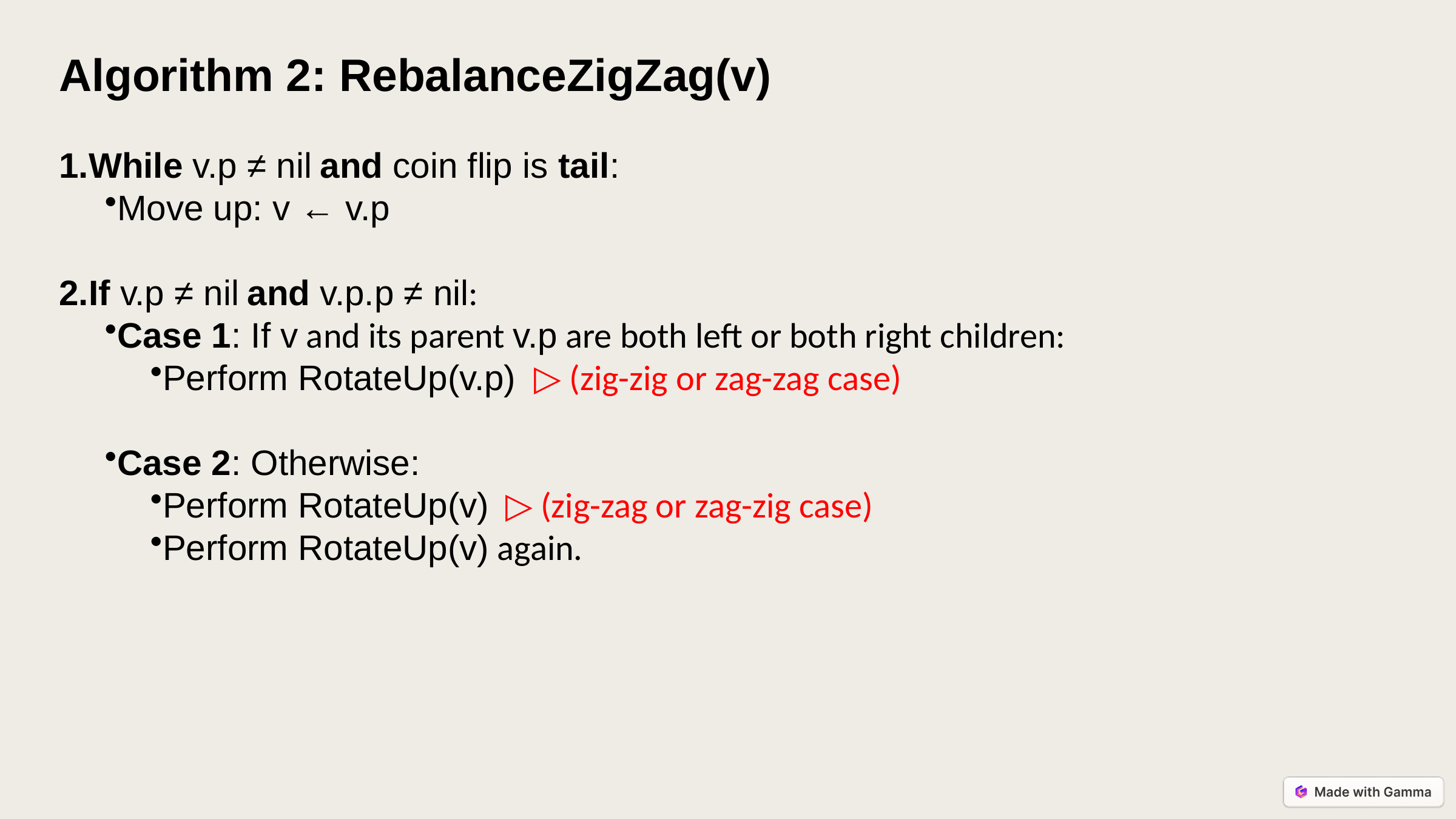

Algorithm 2: RebalanceZigZag(v)

While v.p ≠ nil and coin flip is tail:
Move up: v ← v.p

If v.p ≠ nil and v.p.p ≠ nil:
Case 1: If v and its parent v.p are both left or both right children:
Perform RotateUp(v.p)  ▷ (zig-zig or zag-zag case)

Case 2: Otherwise:
Perform RotateUp(v)  ▷ (zig-zag or zag-zig case)
Perform RotateUp(v) again.